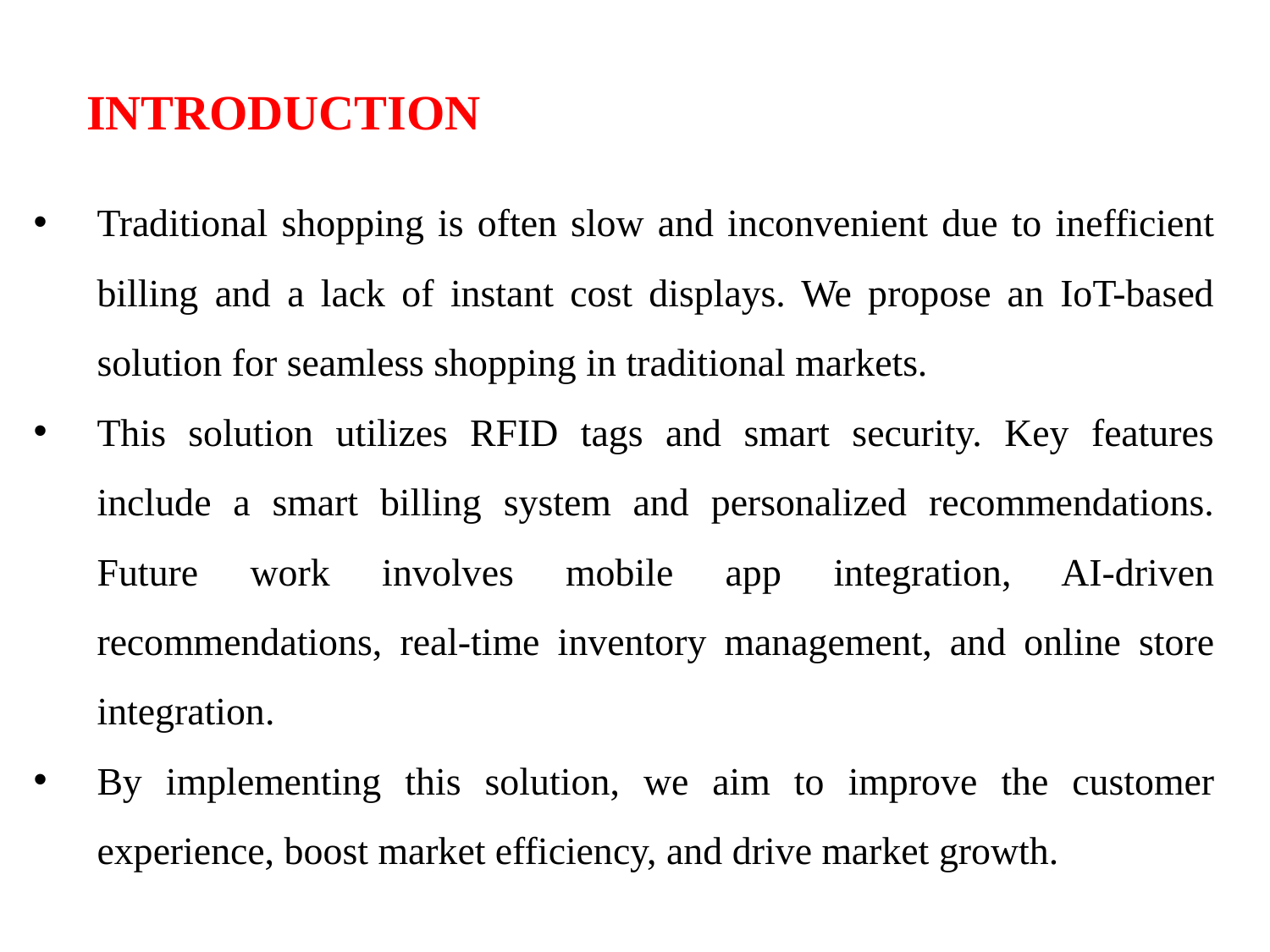

INTRODUCTION
Traditional shopping is often slow and inconvenient due to inefficient billing and a lack of instant cost displays. We propose an IoT-based solution for seamless shopping in traditional markets.
This solution utilizes RFID tags and smart security. Key features include a smart billing system and personalized recommendations. Future work involves mobile app integration, AI-driven recommendations, real-time inventory management, and online store integration.
By implementing this solution, we aim to improve the customer experience, boost market efficiency, and drive market growth.